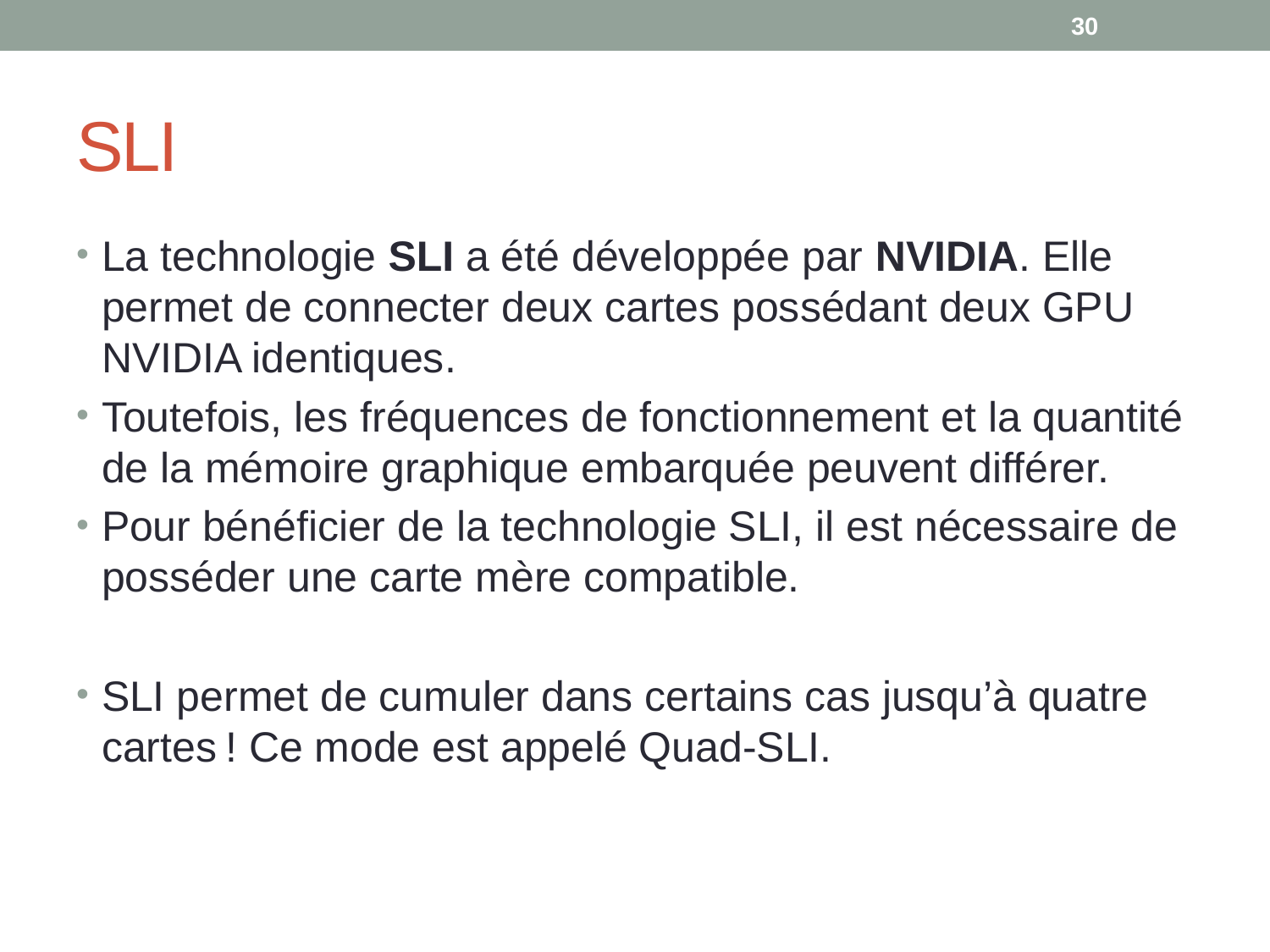

30
# SLI
La technologie SLI a été développée par NVIDIA. Elle permet de connecter deux cartes possédant deux GPU NVIDIA identiques.
Toutefois, les fréquences de fonctionnement et la quantité de la mémoire graphique embarquée peuvent différer.
Pour bénéficier de la technologie SLI, il est nécessaire de posséder une carte mère compatible.

SLI permet de cumuler dans certains cas jusqu’à quatre cartes ! Ce mode est appelé Quad-SLI.